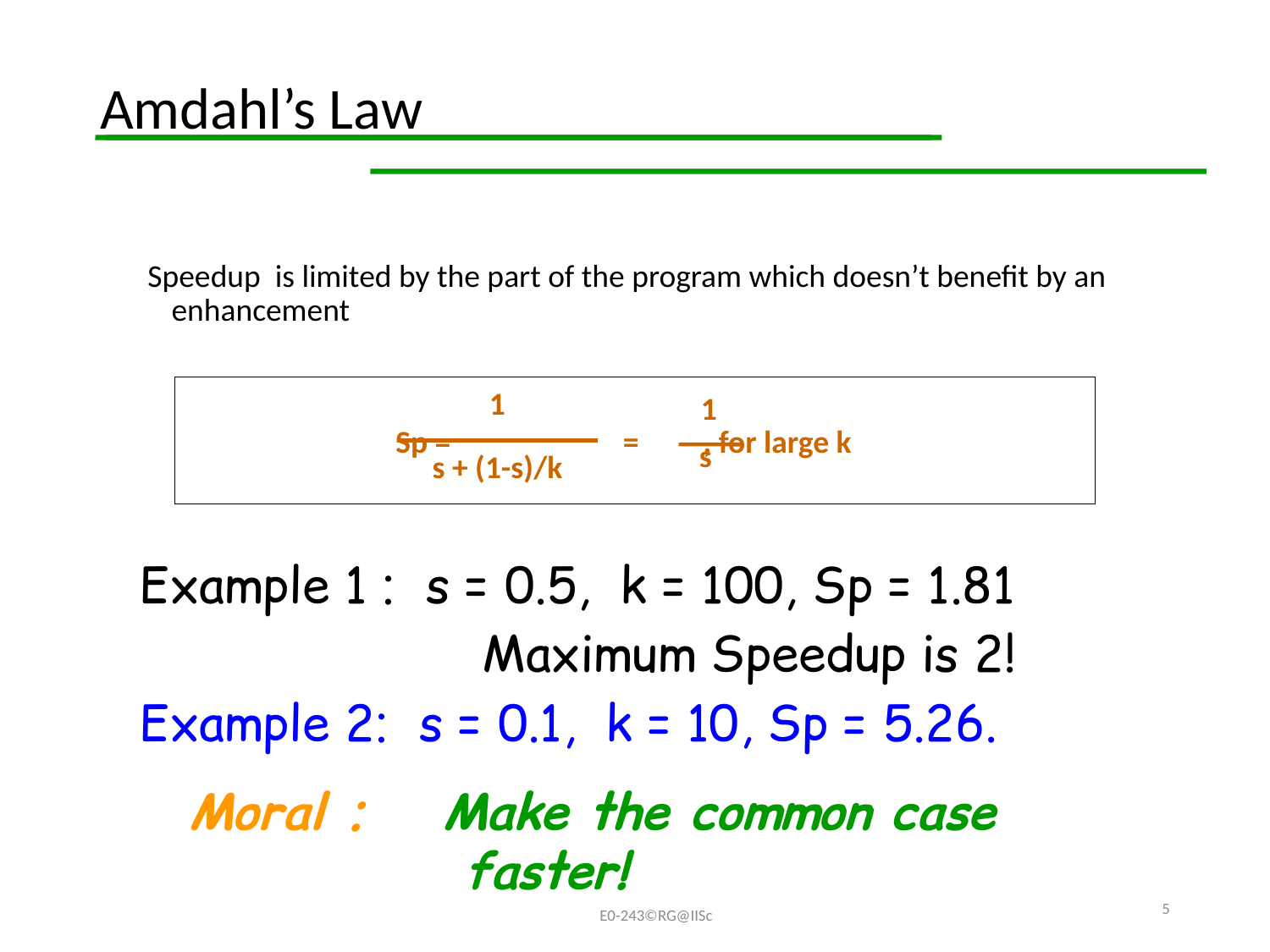

# Amdahl’s Law
Speedup  is limited by the part of the program which doesn’t benefit by an enhancement

Sp =                        =         , for large k
1
s + (1-s)/k

1
s

Example 1 :  s = 0.5,  k = 100, Sp = 1.81
		      Maximum Speedup is 2!
Example 2:  s = 0.1,  k = 10, Sp = 5.26.

Moral :	Make the common case faster!
5
E0-243©RG@IISc